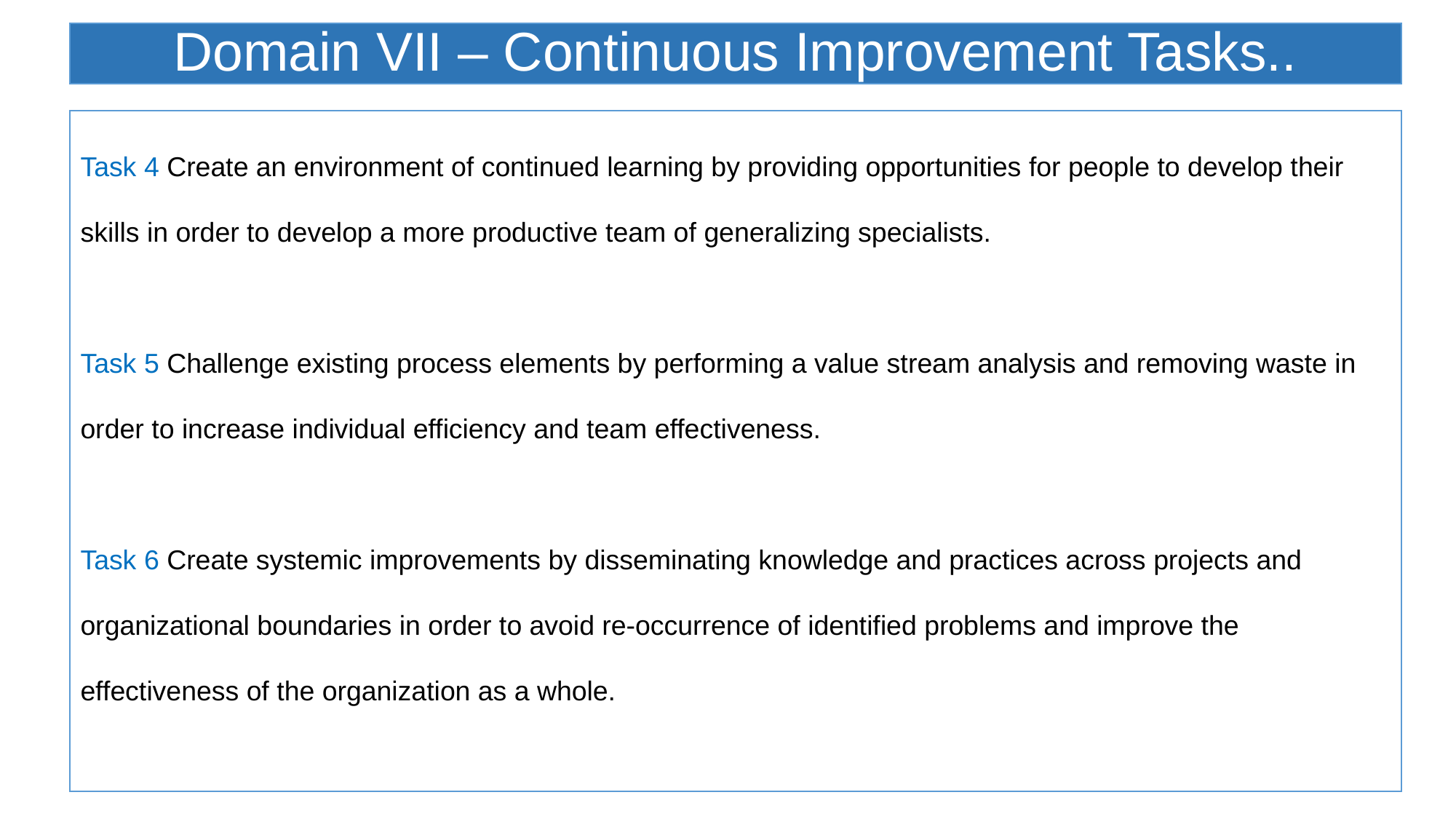

# Domain VII – Continuous Improvement Tasks..
Task 4 Create an environment of continued learning by providing opportunities for people to develop their skills in order to develop a more productive team of generalizing specialists.

Task 5 Challenge existing process elements by performing a value stream analysis and removing waste in order to increase individual efficiency and team effectiveness.

Task 6 Create systemic improvements by disseminating knowledge and practices across projects and organizational boundaries in order to avoid re-occurrence of identified problems and improve the effectiveness of the organization as a whole.